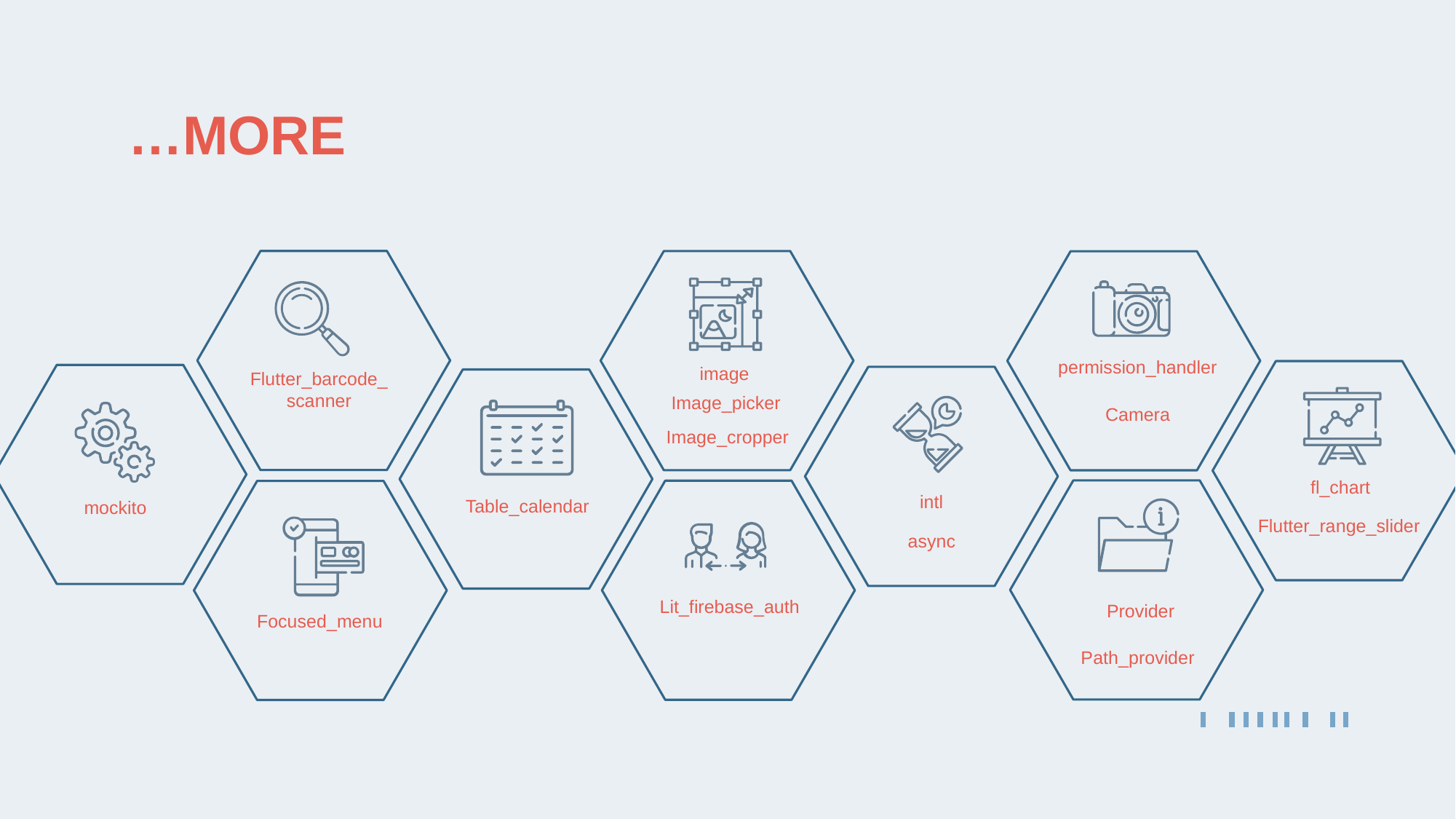

# …MORE

permission_handler
image

Flutter_barcode_scanner

Image_picker
Camera

Image_cropper
fl_chart

intl
Table_calendar
mockito

Flutter_range_slider

async

Lit_firebase_auth
Provider
Focused_menu
Path_provider